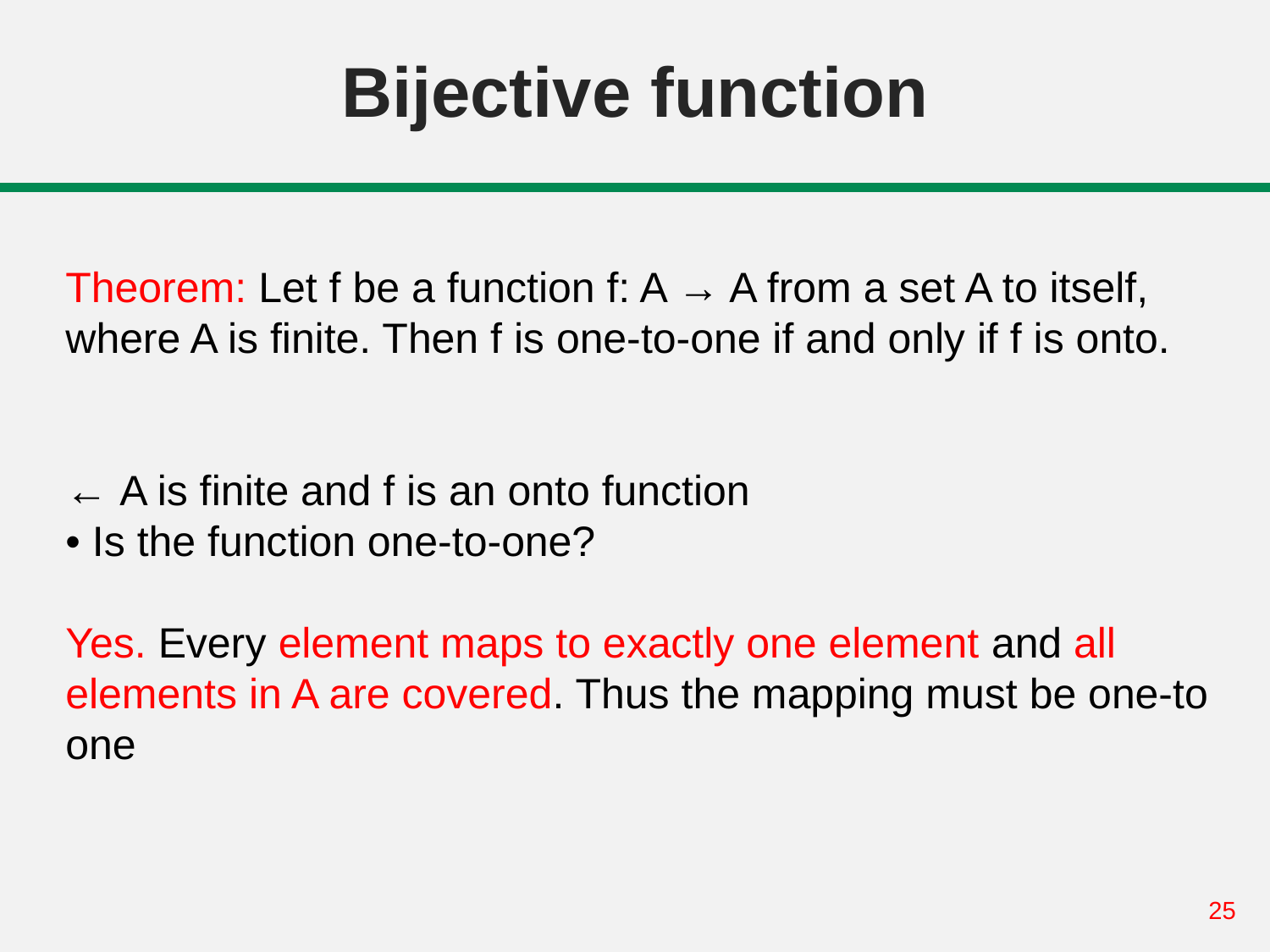

# Bijective function
Theorem: Let f be a function f: A → A from a set A to itself,
where A is finite. Then f is one-to-one if and only if f is onto.

← A is finite and f is an onto function
• Is the function one-to-one?

Yes. Every element maps to exactly one element and all
elements in A are covered. Thus the mapping must be one-to one